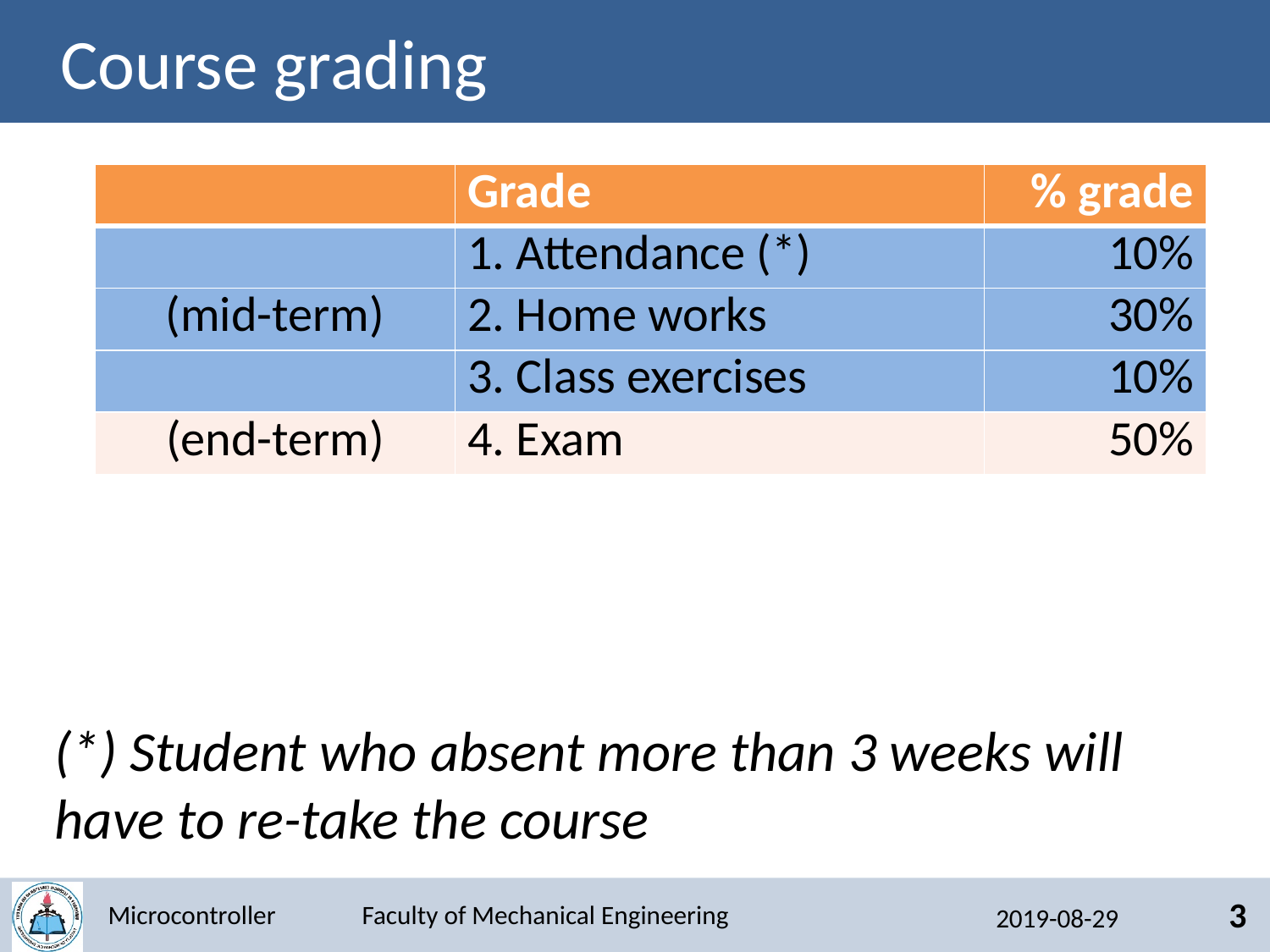

# Course grading
|  | Grade | % grade |
| --- | --- | --- |
|  | 1. Attendance (\*) | 10% |
| (mid-term) | 2. Home works | 30% |
|  | 3. Class exercises | 10% |
| (end-term) | 4. Exam | 50% |
(*) Student who absent more than 3 weeks will have to re-take the course